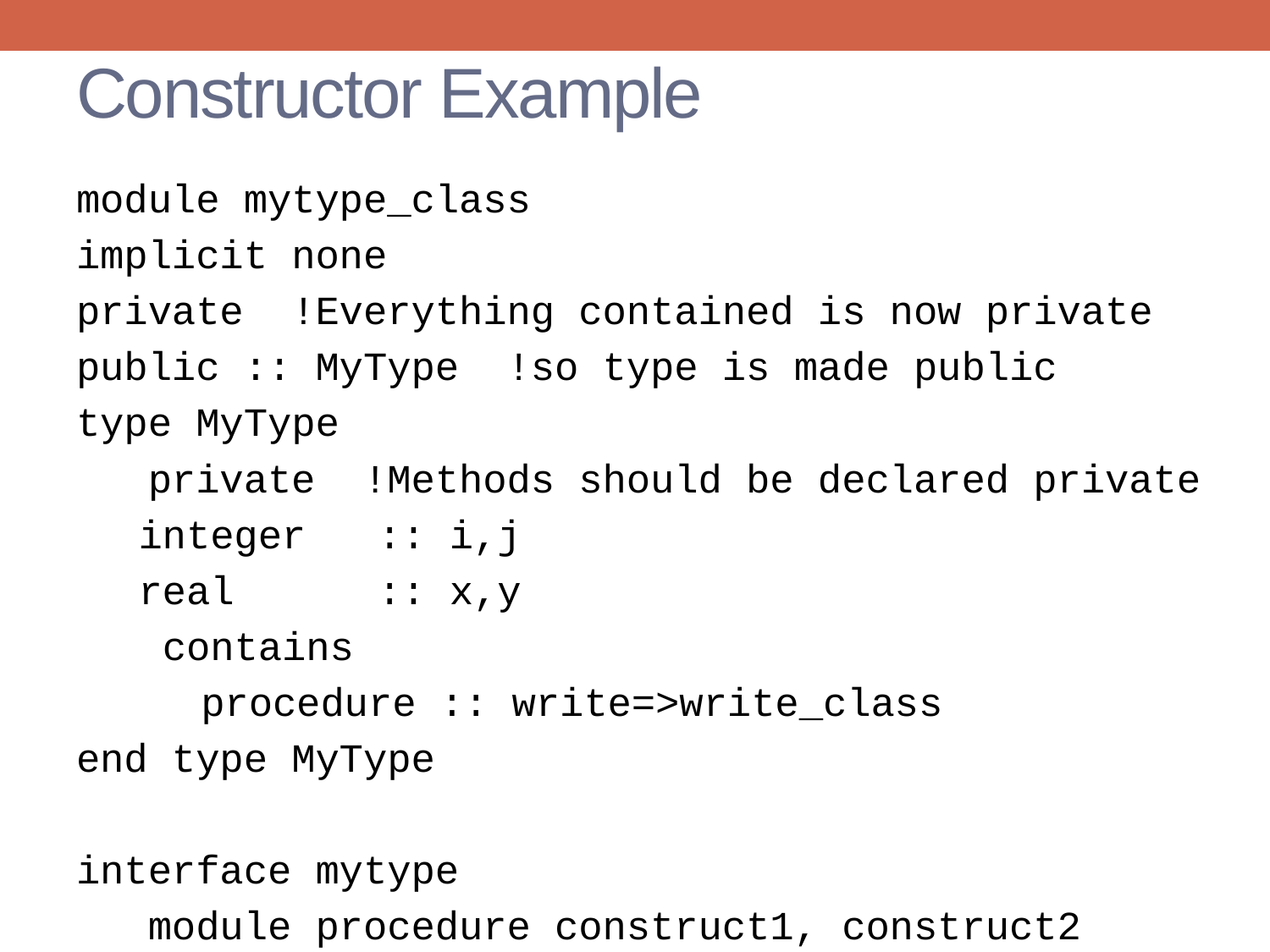

# Constructor Example
module mytype_class
implicit none
private  !Everything contained is now private
public :: MyType  !so type is made public
type MyType
   private  !Methods should be declared private
integer   :: i,j
real      :: x,y
 contains
procedure :: write=>write_class
end type MyType

interface mytype
   module procedure construct1, construct2
end interface